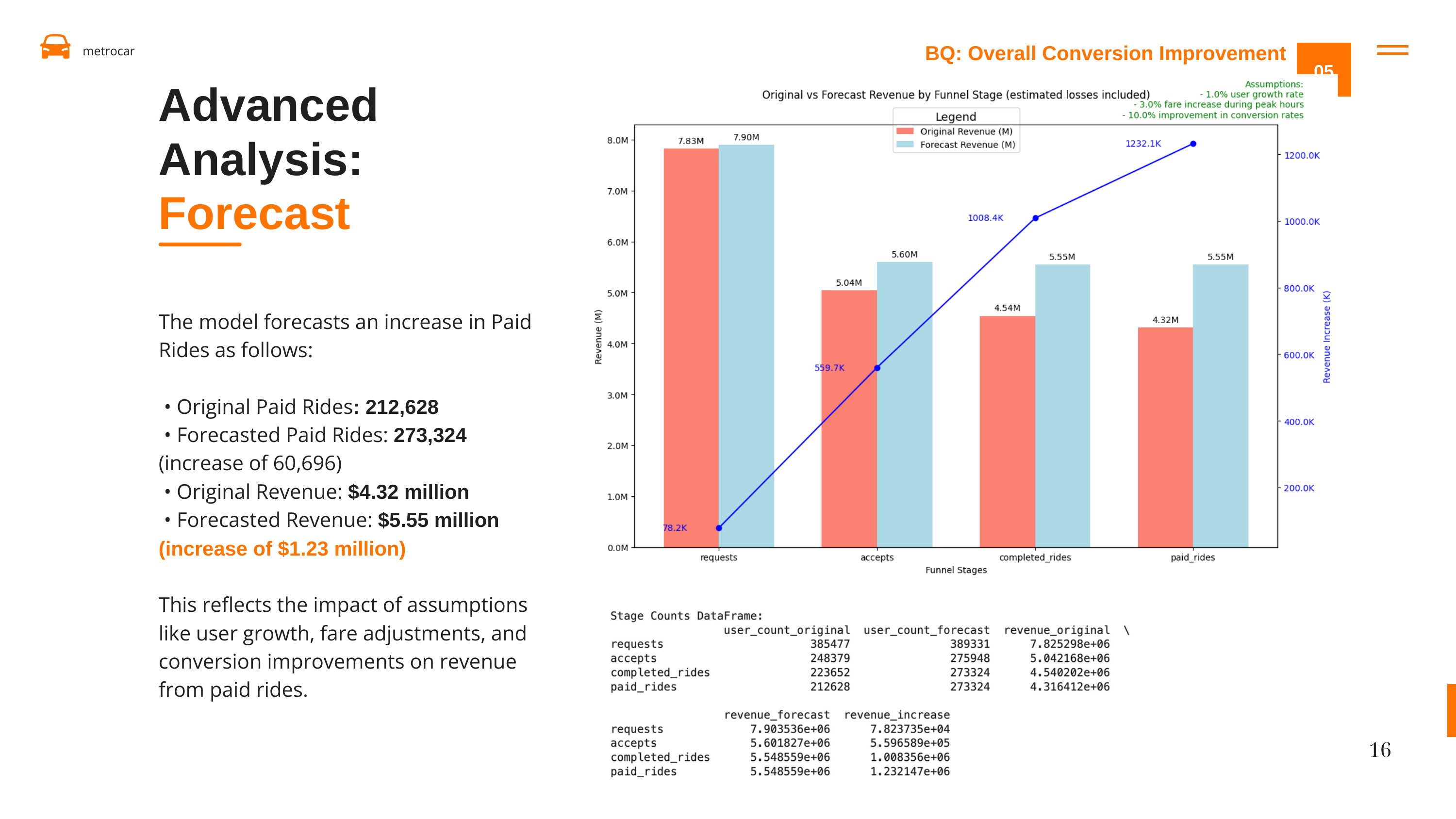

BQ: Overall Conversion Improvement
metrocar

05

Advanced Analysis: Forecast

The model forecasts an increase in Paid Rides as follows:

 • Original Paid Rides: 212,628
 • Forecasted Paid Rides: 273,324 (increase of 60,696)
 • Original Revenue: $4.32 million
 • Forecasted Revenue: $5.55 million (increase of $1.23 million)

This reflects the impact of assumptions like user growth, fare adjustments, and conversion improvements on revenue from paid rides.

16